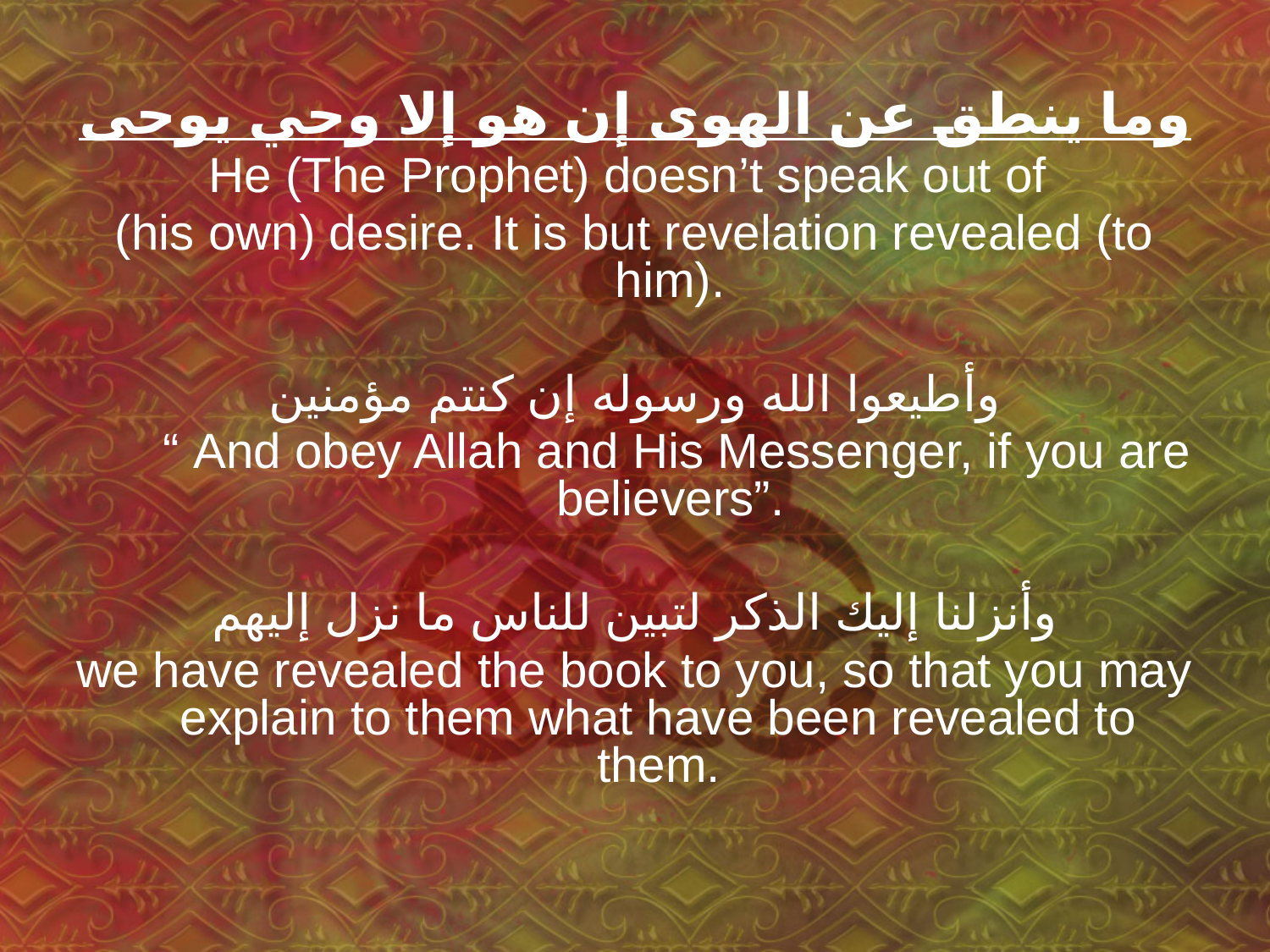

وما ينطق عن الهوى إن هو إلا وحي يوحى
He (The Prophet) doesn’t speak out of
(his own) desire. It is but revelation revealed (to him).

وأطيعوا الله ورسوله إن كنتم مؤمنين
	“ And obey Allah and His Messenger, if you are believers”.

وأنزلنا إليك الذكر لتبين للناس ما نزل إليهم
we have revealed the book to you, so that you may explain to them what have been revealed to them.